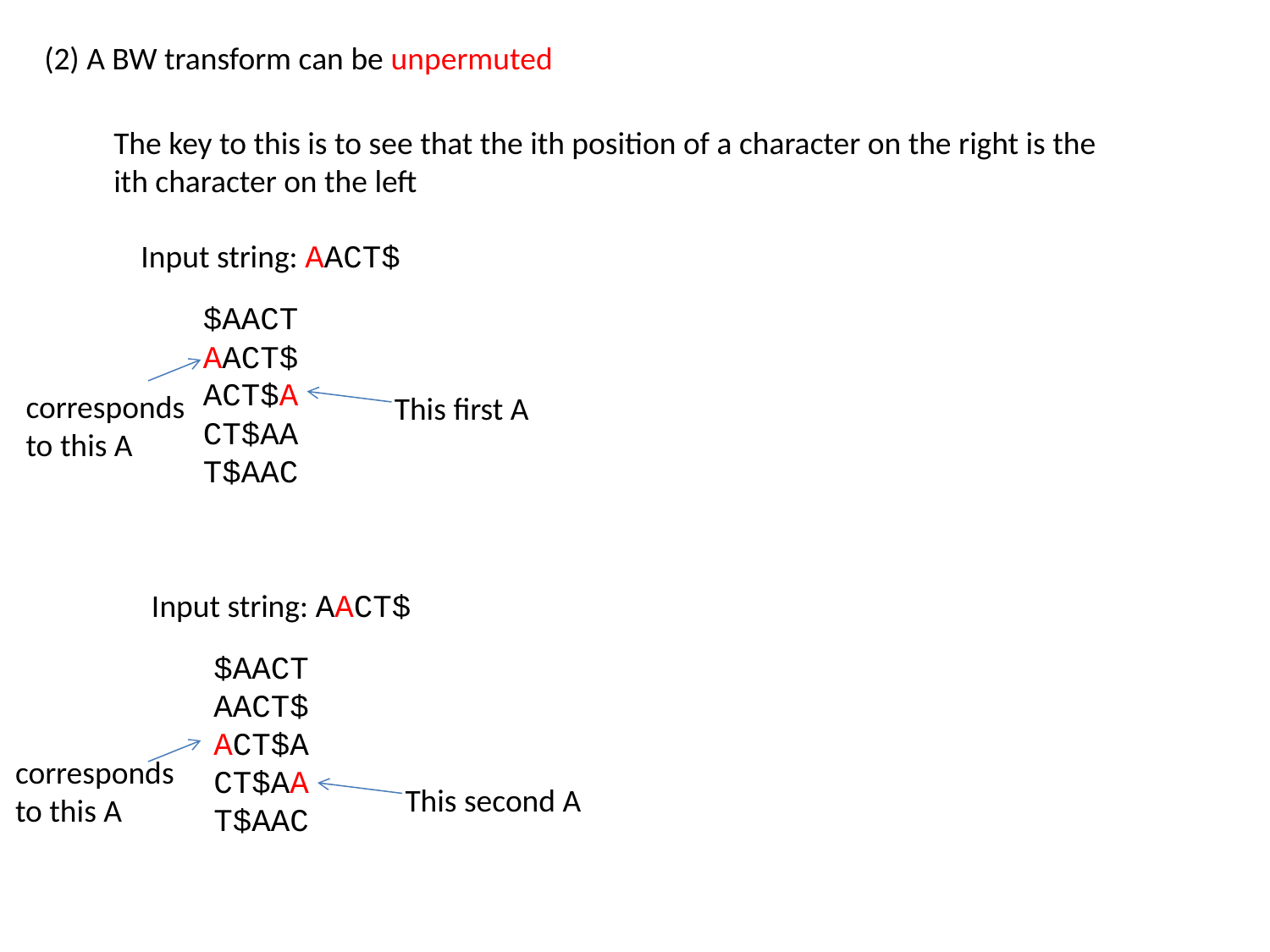

(2) A BW transform can be unpermuted
The key to this is to see that the ith position of a character on the right is the
ith character on the left
Input string: AACT$
$AACT
AACT$
ACT$A
CT$AA
T$AAC
corresponds
to this A
This first A
Input string: AACT$
$AACT
AACT$
ACT$A
CT$AA
T$AAC
corresponds
to this A
This second A